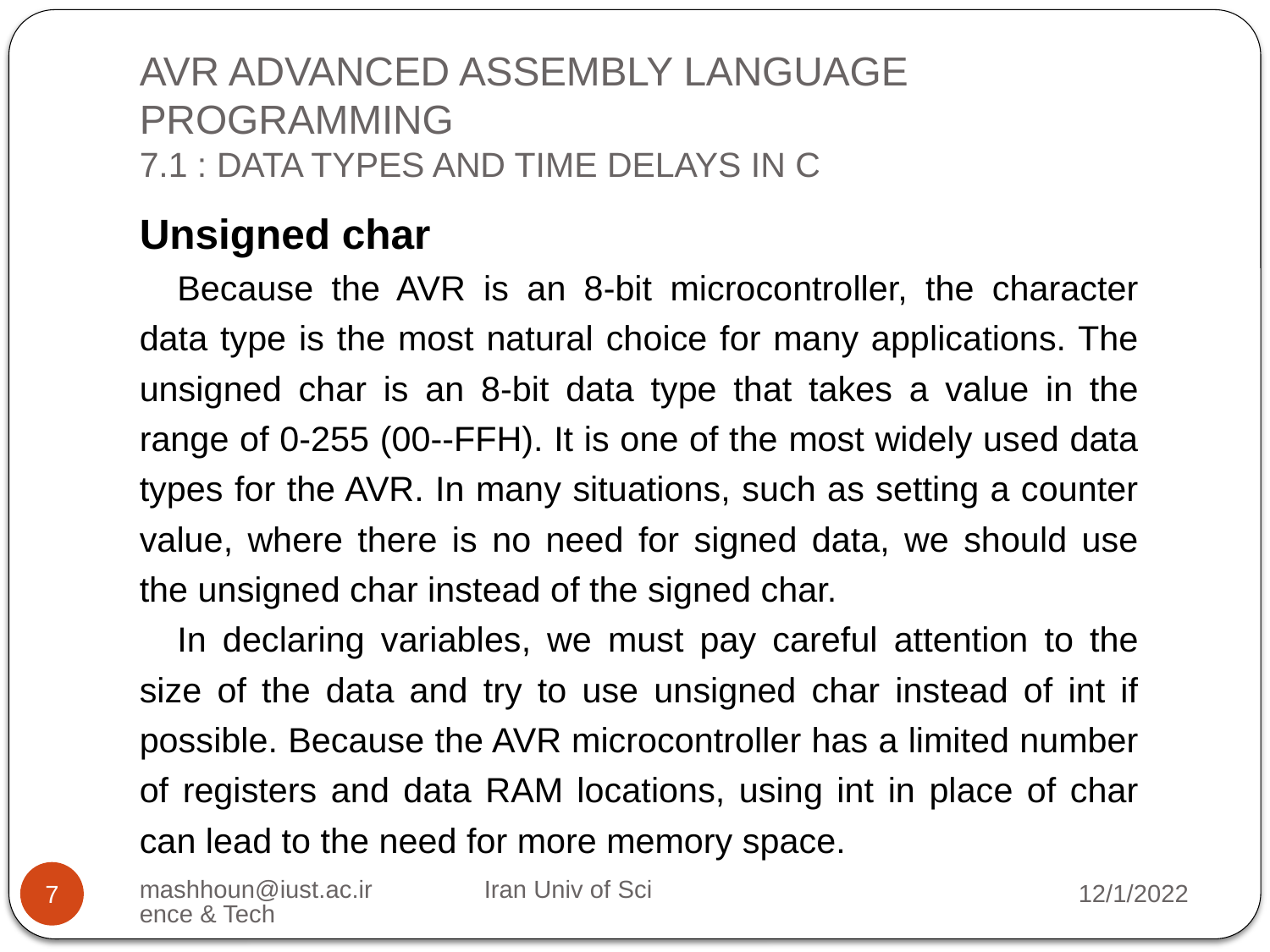

# AVR ADVANCED ASSEMBLY LANGUAGE PROGRAMMING 7.1 : DATA TYPES AND TIME DELAYS IN C
Unsigned char
Because the AVR is an 8-bit microcontroller, the character data type is the most natural choice for many applications. The unsigned char is an 8-bit data type that takes a value in the range of 0-255 (00--FFH). It is one of the most widely used data types for the AVR. In many situations, such as setting a counter value, where there is no need for signed data, we should use the unsigned char instead of the signed char.
In declaring variables, we must pay careful attention to the size of the data and try to use unsigned char instead of int if possible. Because the AVR microcontroller has a limited number of registers and data RAM locations, using int in place of char can lead to the need for more memory space.
mashhoun@iust.ac.ir                Iran Univ of Science & Tech
12/1/2022
7